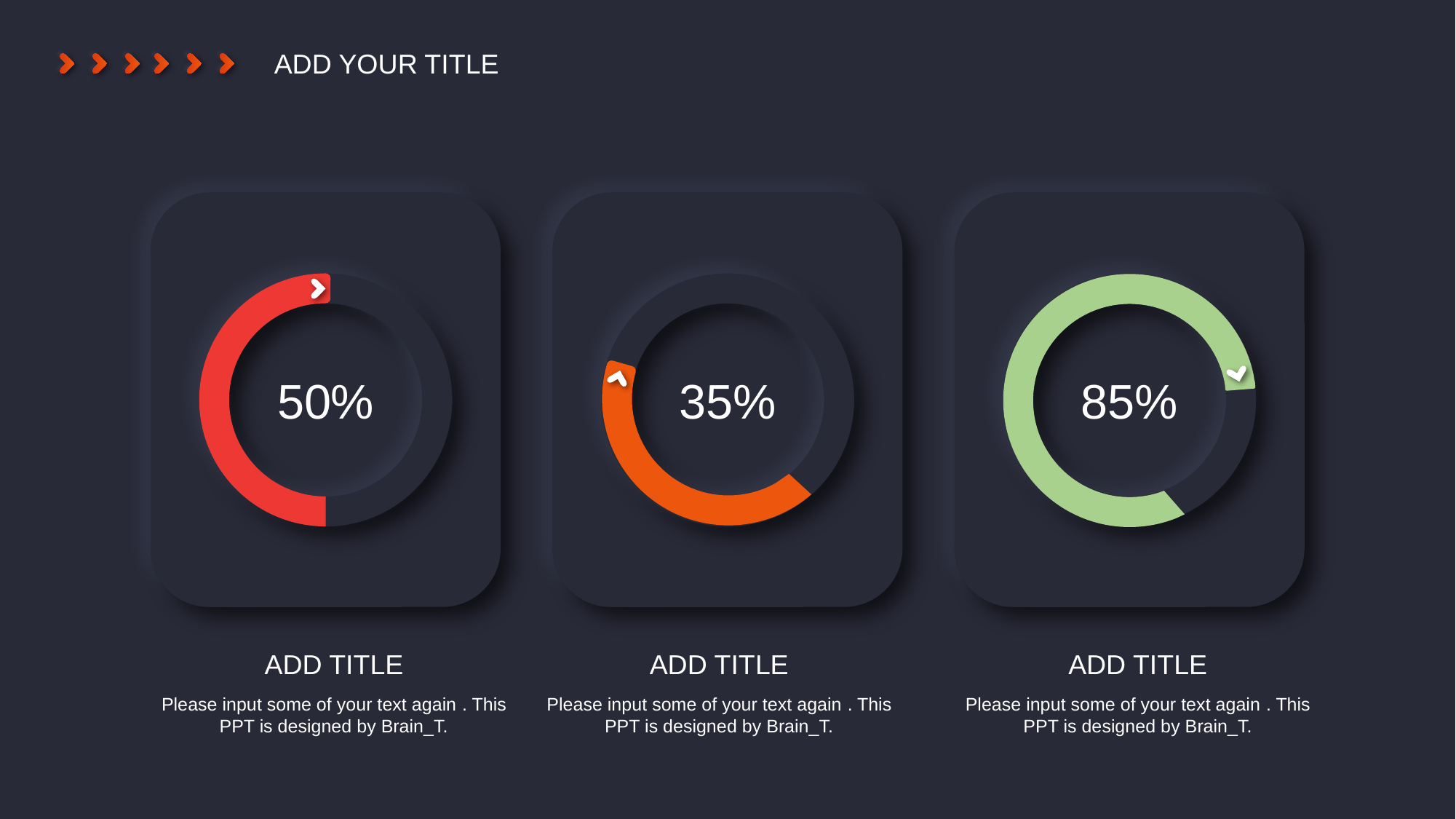

ADD YOUR TITLE

50%
35%
85%

ADD TITLE
ADD TITLE
ADD TITLE
Please input some of your text again . This PPT is designed by Brain_T.
Please input some of your text again . This PPT is designed by Brain_T.
Please input some of your text again . This PPT is designed by Brain_T.